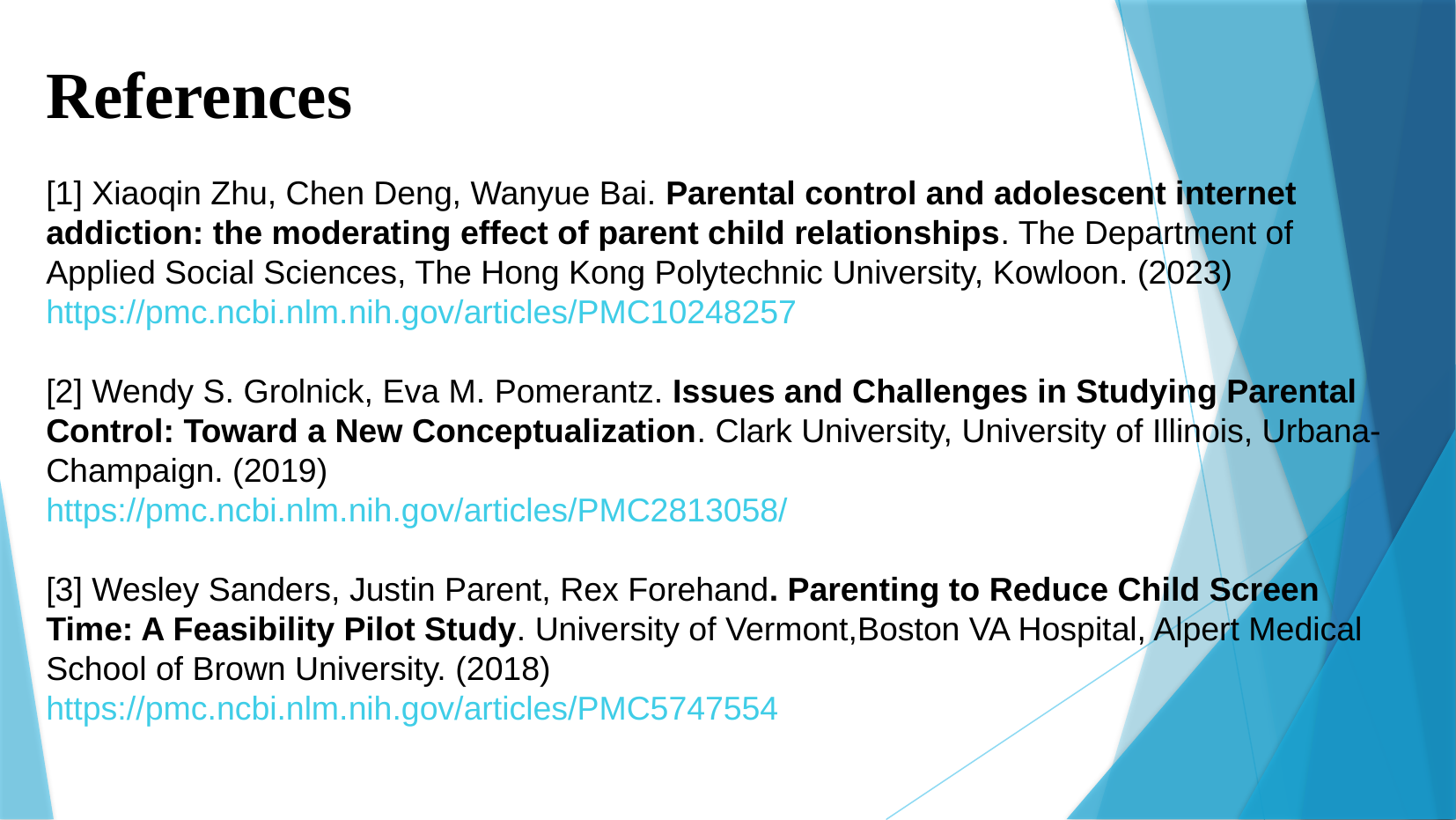

References
[1] Xiaoqin Zhu, Chen Deng, Wanyue Bai. Parental control and adolescent internet addiction: the moderating effect of parent child relationships. The Department of Applied Social Sciences, The Hong Kong Polytechnic University, Kowloon. (2023)
https://pmc.ncbi.nlm.nih.gov/articles/PMC10248257

[2] Wendy S. Grolnick, Eva M. Pomerantz. Issues and Challenges in Studying Parental Control: Toward a New Conceptualization. Clark University, University of Illinois, Urbana-Champaign. (2019)
https://pmc.ncbi.nlm.nih.gov/articles/PMC2813058/

[3] Wesley Sanders, Justin Parent, Rex Forehand. Parenting to Reduce Child Screen Time: A Feasibility Pilot Study. University of Vermont,Boston VA Hospital, Alpert Medical School of Brown University. (2018)
https://pmc.ncbi.nlm.nih.gov/articles/PMC5747554